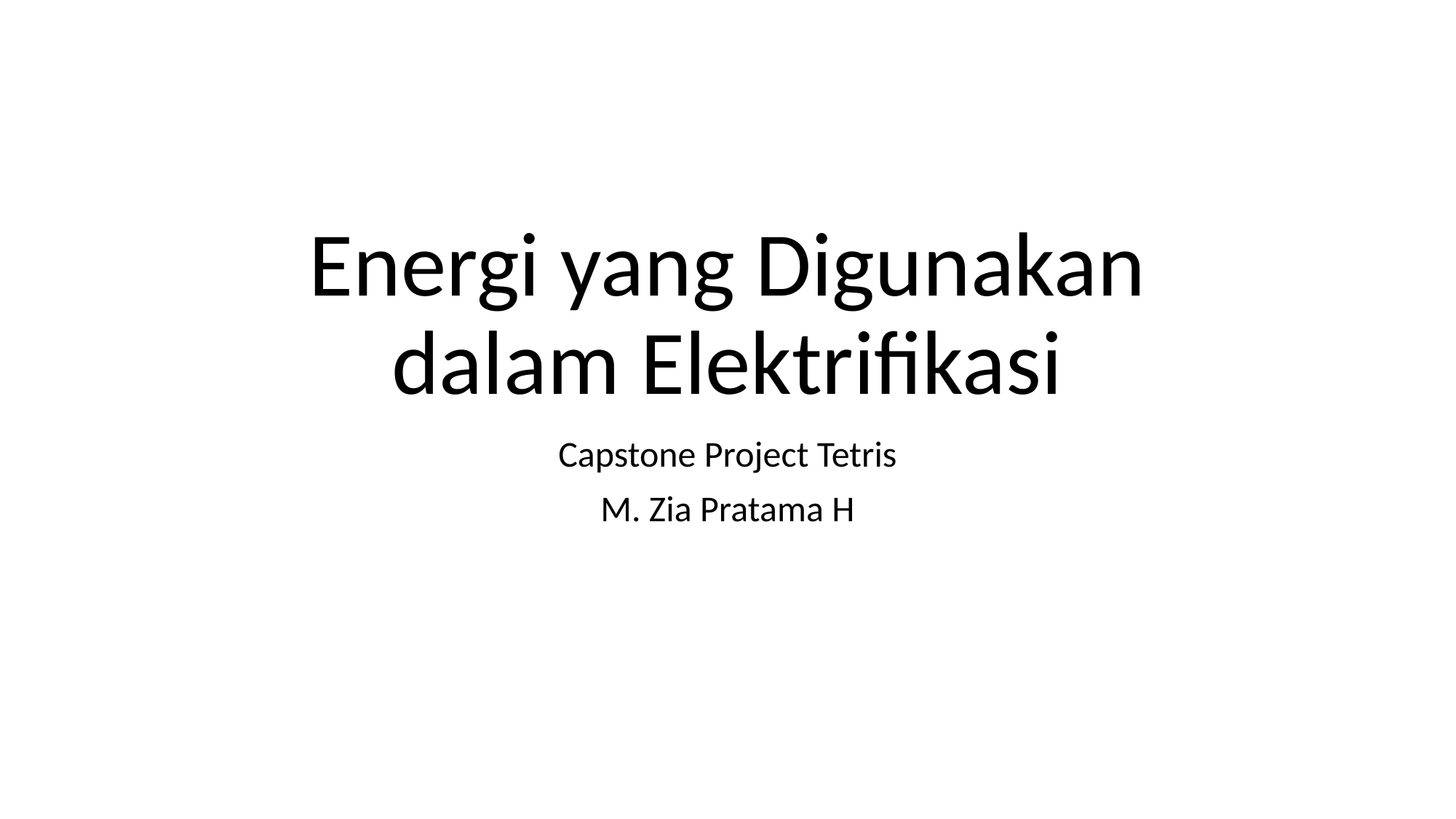

# Energi yang Digunakan dalam Elektrifikasi
Capstone Project Tetris
M. Zia Pratama H